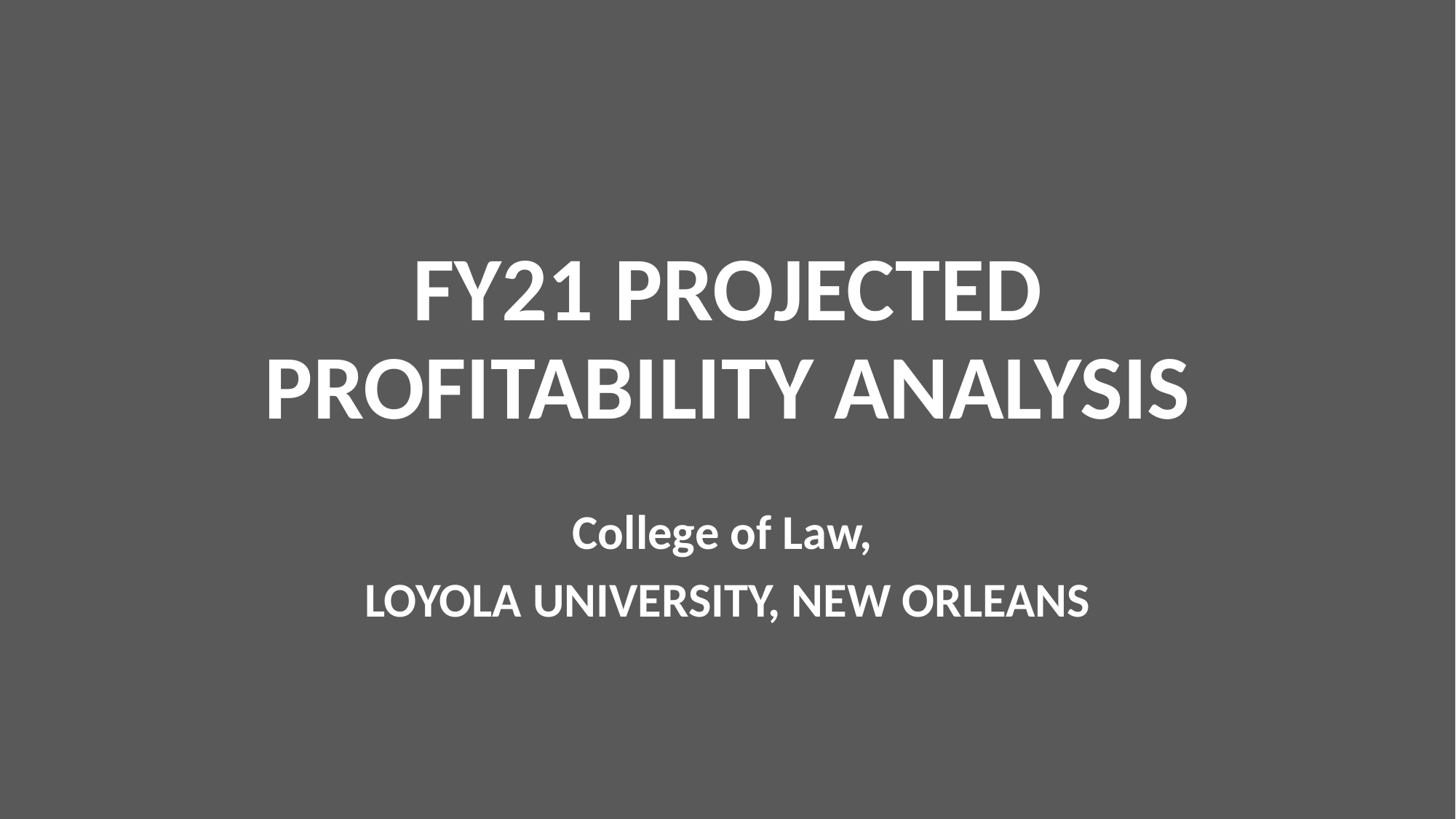

# FY21 PROJECTED PROFITABILITY ANALYSIS
College of Law,
LOYOLA UNIVERSITY, NEW ORLEANS